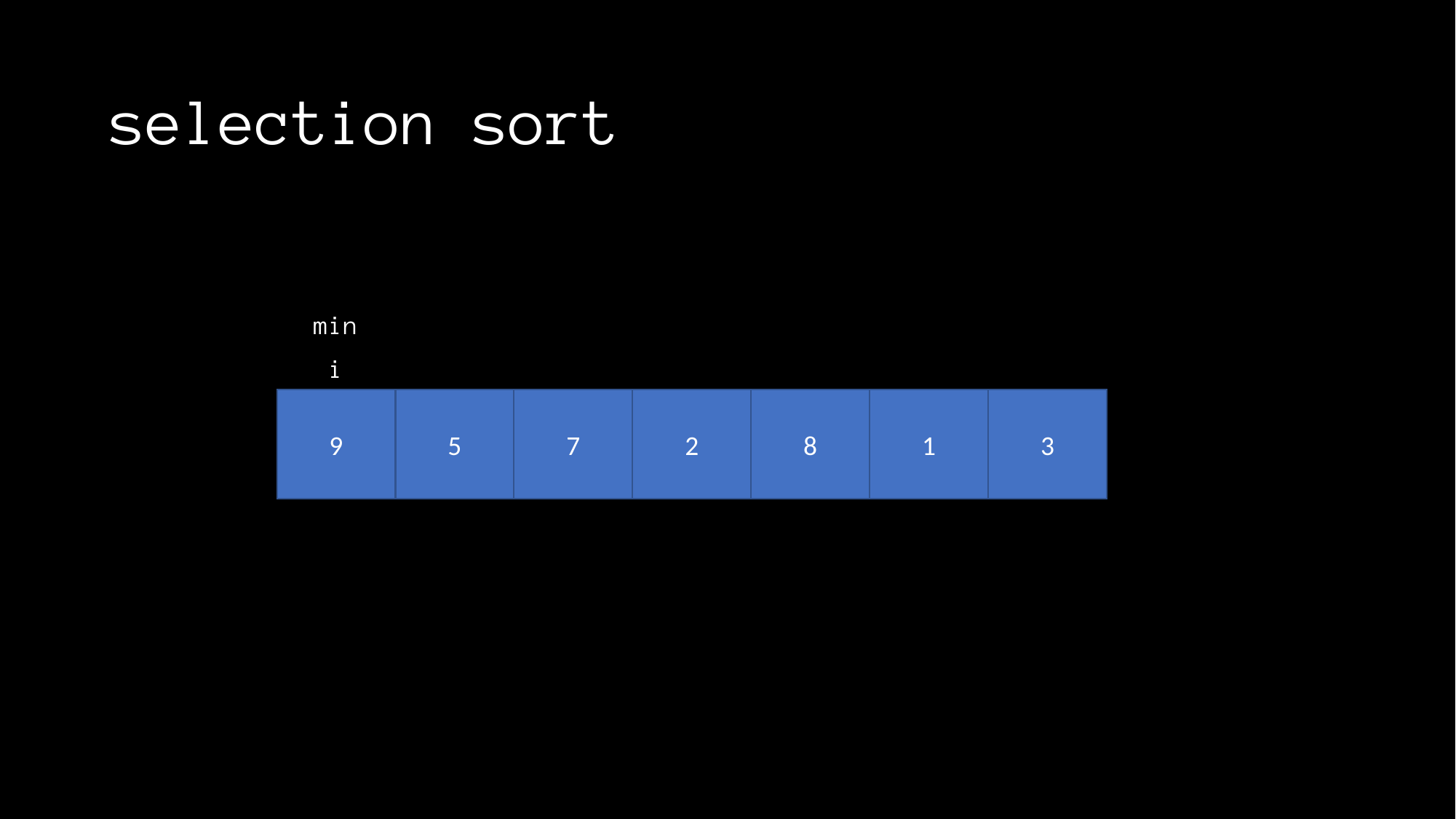

# selection sort
min
i
9
5
7
2
8
1
3